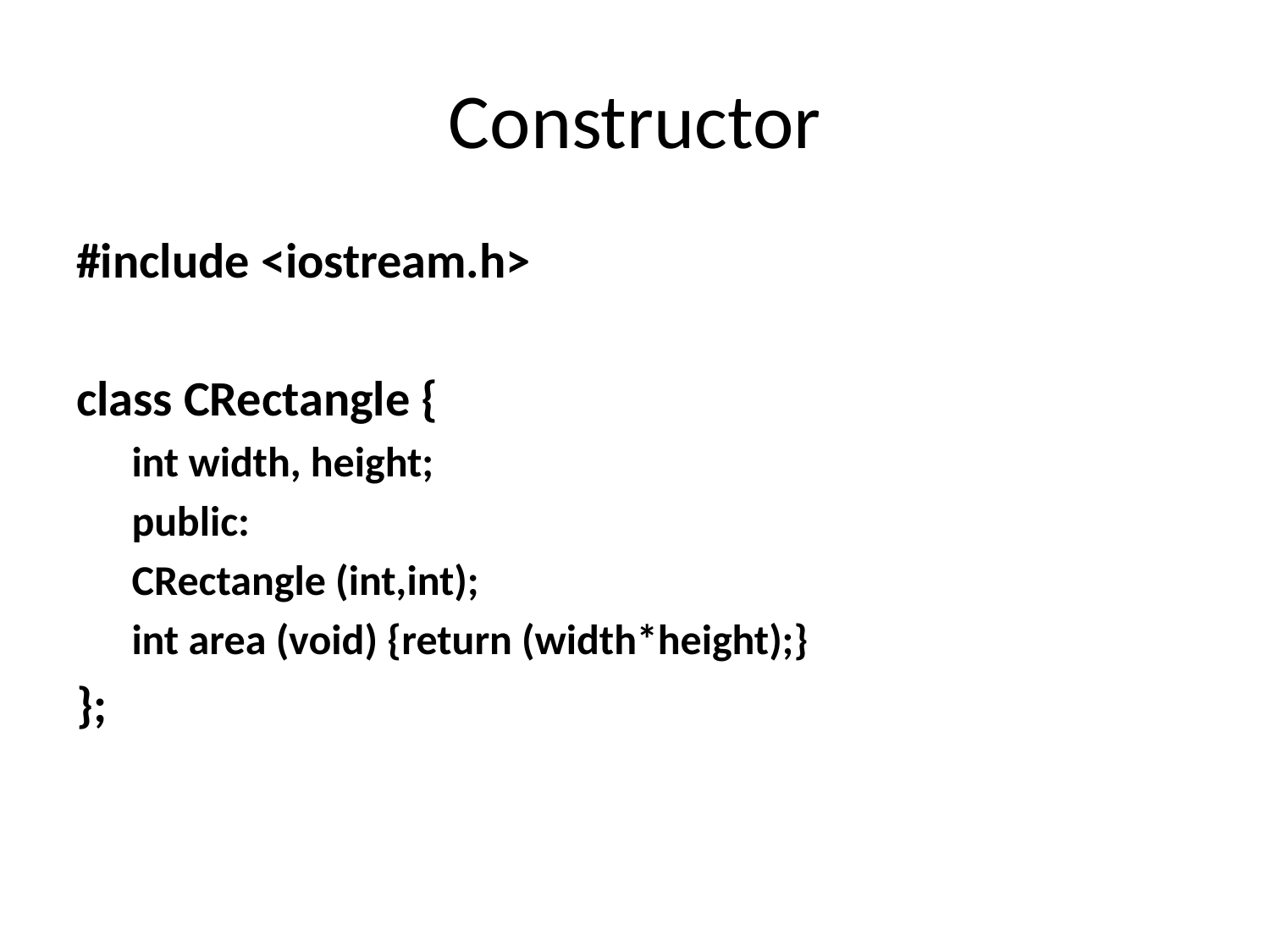

# Constructor
#include <iostream.h>

class CRectangle {
int width, height;
public:
CRectangle (int,int);
int area (void) {return (width*height);}
};